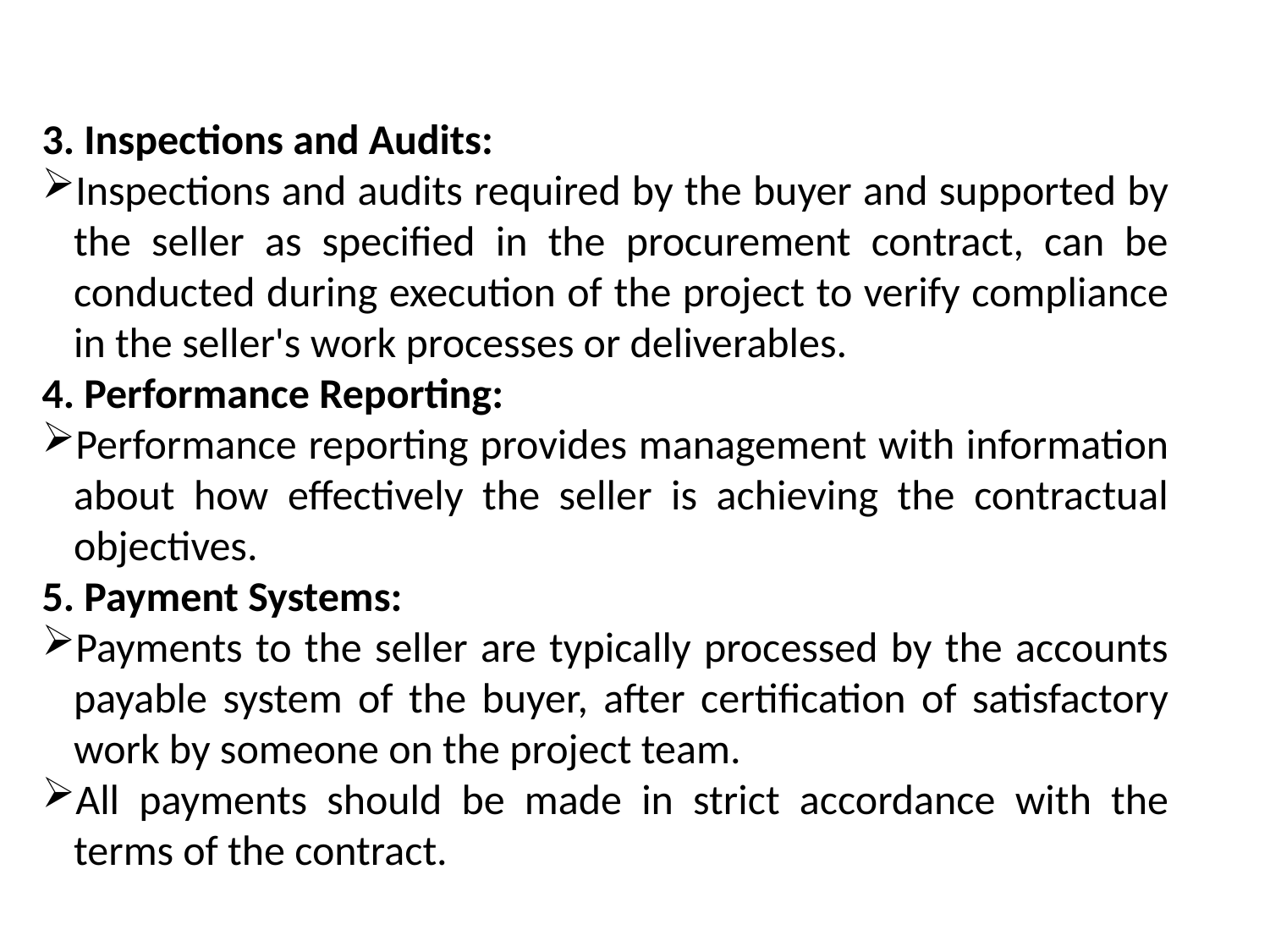

3. Inspections and Audits:
Inspections and audits required by the buyer and supported by the seller as specified in the procurement contract, can be conducted during execution of the project to verify compliance in the seller's work processes or deliverables.
4. Performance Reporting:
Performance reporting provides management with information about how effectively the seller is achieving the contractual objectives.
5. Payment Systems:
Payments to the seller are typically processed by the accounts payable system of the buyer, after certification of satisfactory work by someone on the project team.
All payments should be made in strict accordance with the terms of the contract.